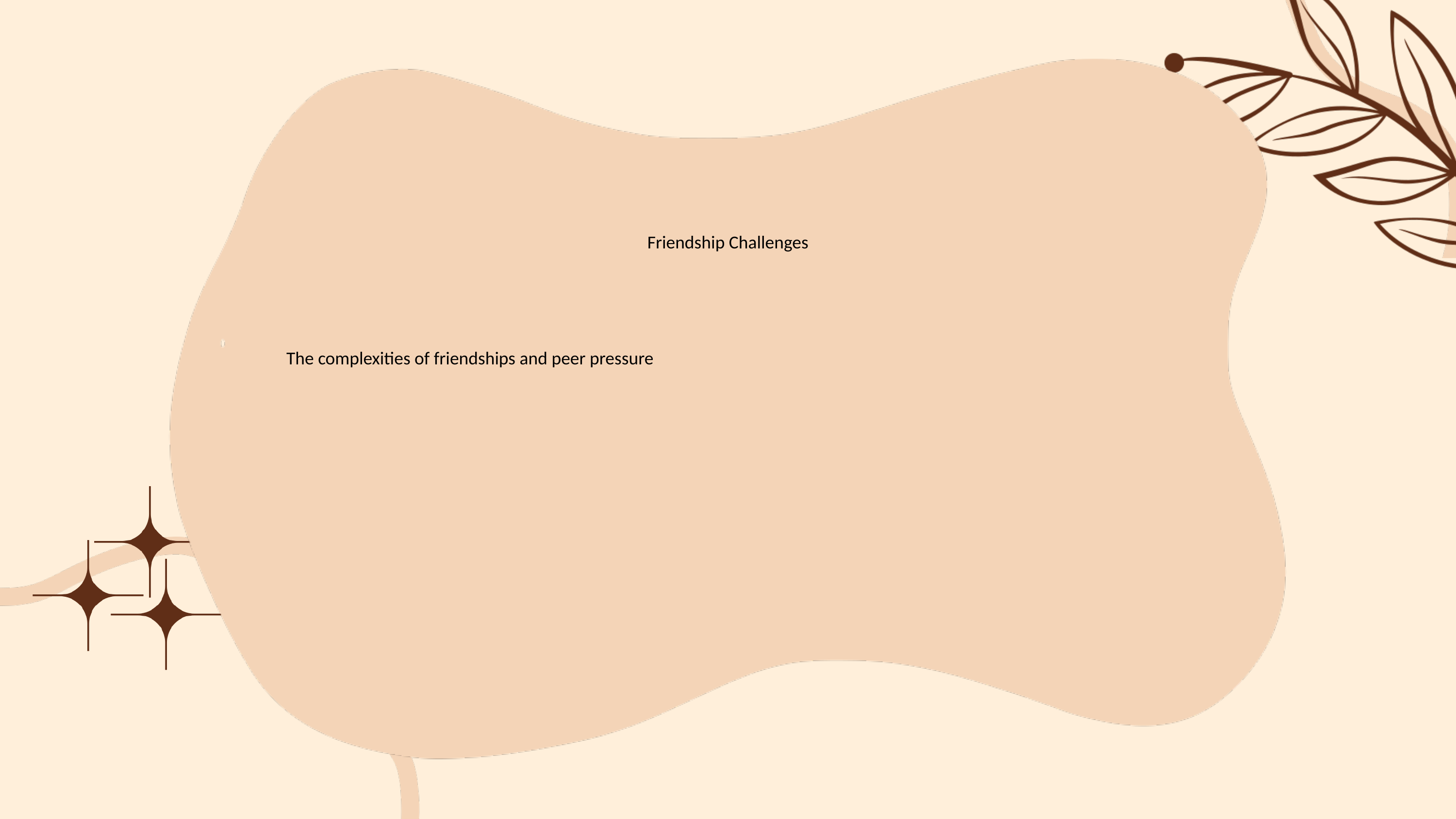

#

Friendship Challenges
The complexities of friendships and peer pressure